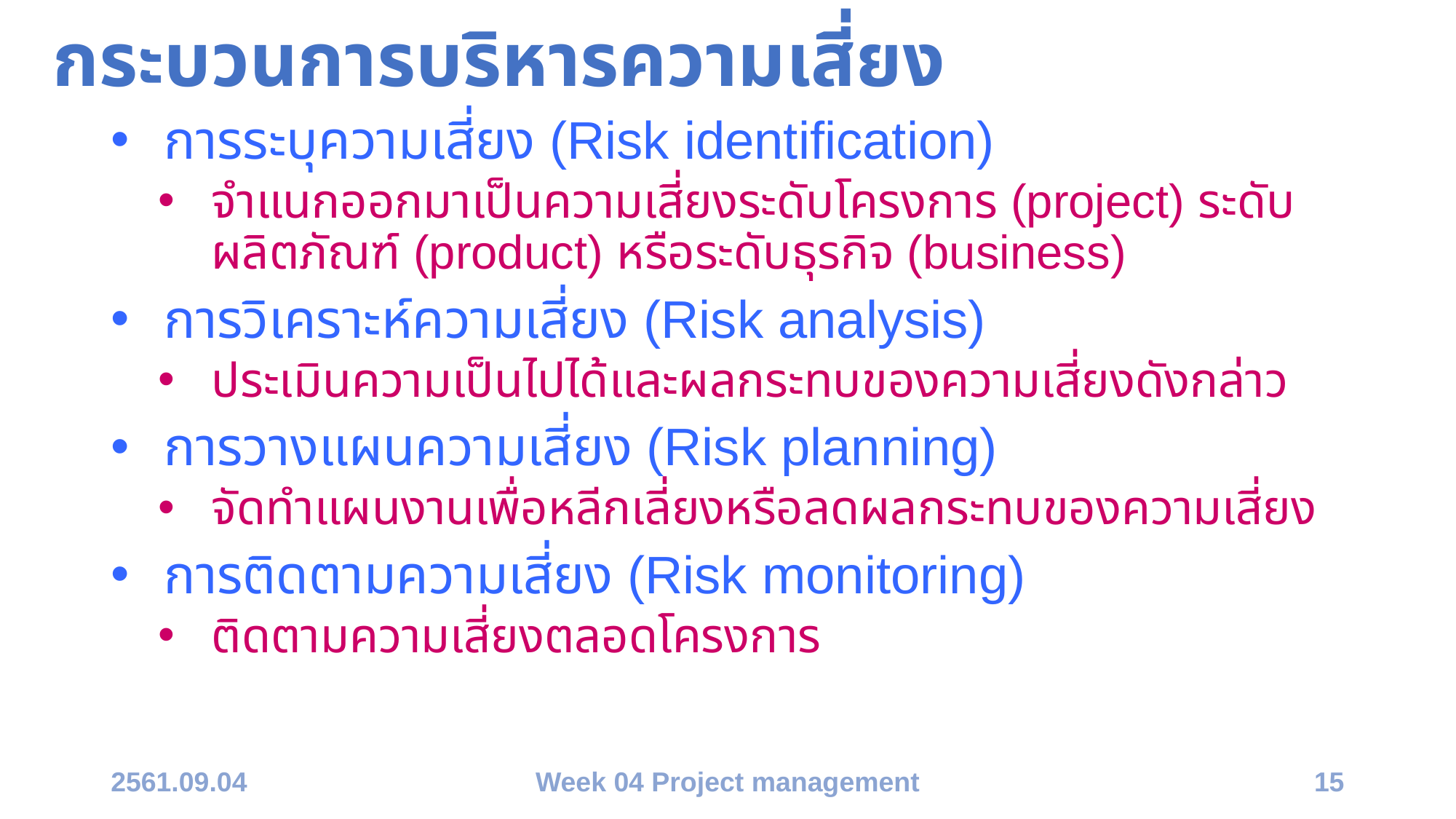

# กระบวนการบริหารความเสี่ยง
การระบุความเสี่ยง (Risk identification)
จำแนกออกมาเป็นความเสี่ยงระดับโครงการ (project) ระดับผลิตภัณฑ์ (product) หรือระดับธุรกิจ (business)
การวิเคราะห์ความเสี่ยง (Risk analysis)
ประเมินความเป็นไปได้และผลกระทบของความเสี่ยงดังกล่าว
การวางแผนความเสี่ยง (Risk planning)
จัดทำแผนงานเพื่อหลีกเลี่ยงหรือลดผลกระทบของความเสี่ยง
การติดตามความเสี่ยง (Risk monitoring)
ติดตามความเสี่ยงตลอดโครงการ

2561.09.04
Week 04 Project management
15